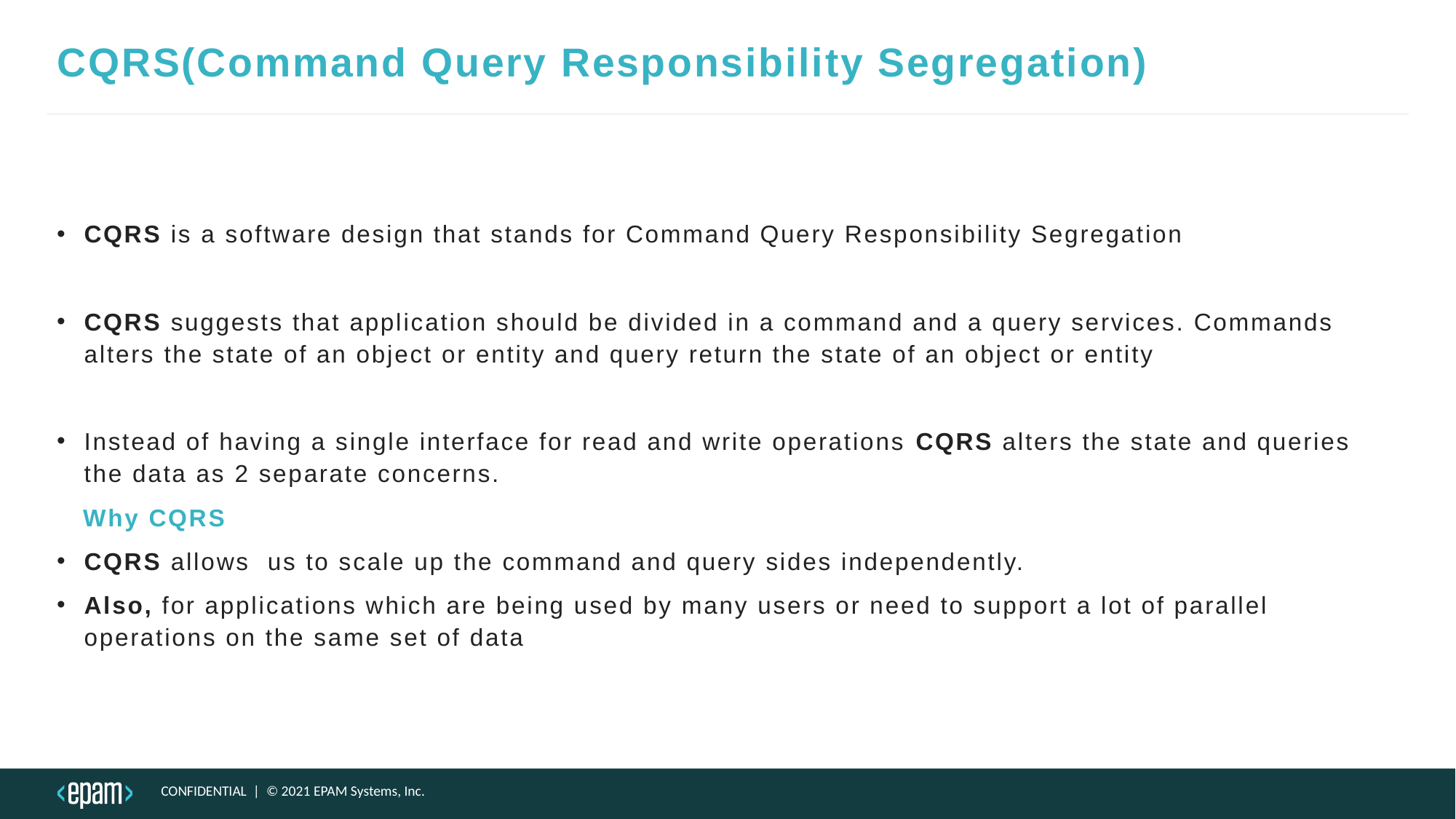

# CQRS(Command Query Responsibility Segregation)

CQRS is a software design that stands for Command Query Responsibility Segregation

CQRS suggests that application should be divided in a command and a query services. Commands alters the state of an object or entity and query return the state of an object or entity

Instead of having a single interface for read and write operations CQRS alters the state and queries the data as 2 separate concerns.
   Why CQRS
CQRS allows  us to scale up the command and query sides independently.
Also, for applications which are being used by many users or need to support a lot of parallel operations on the same set of data